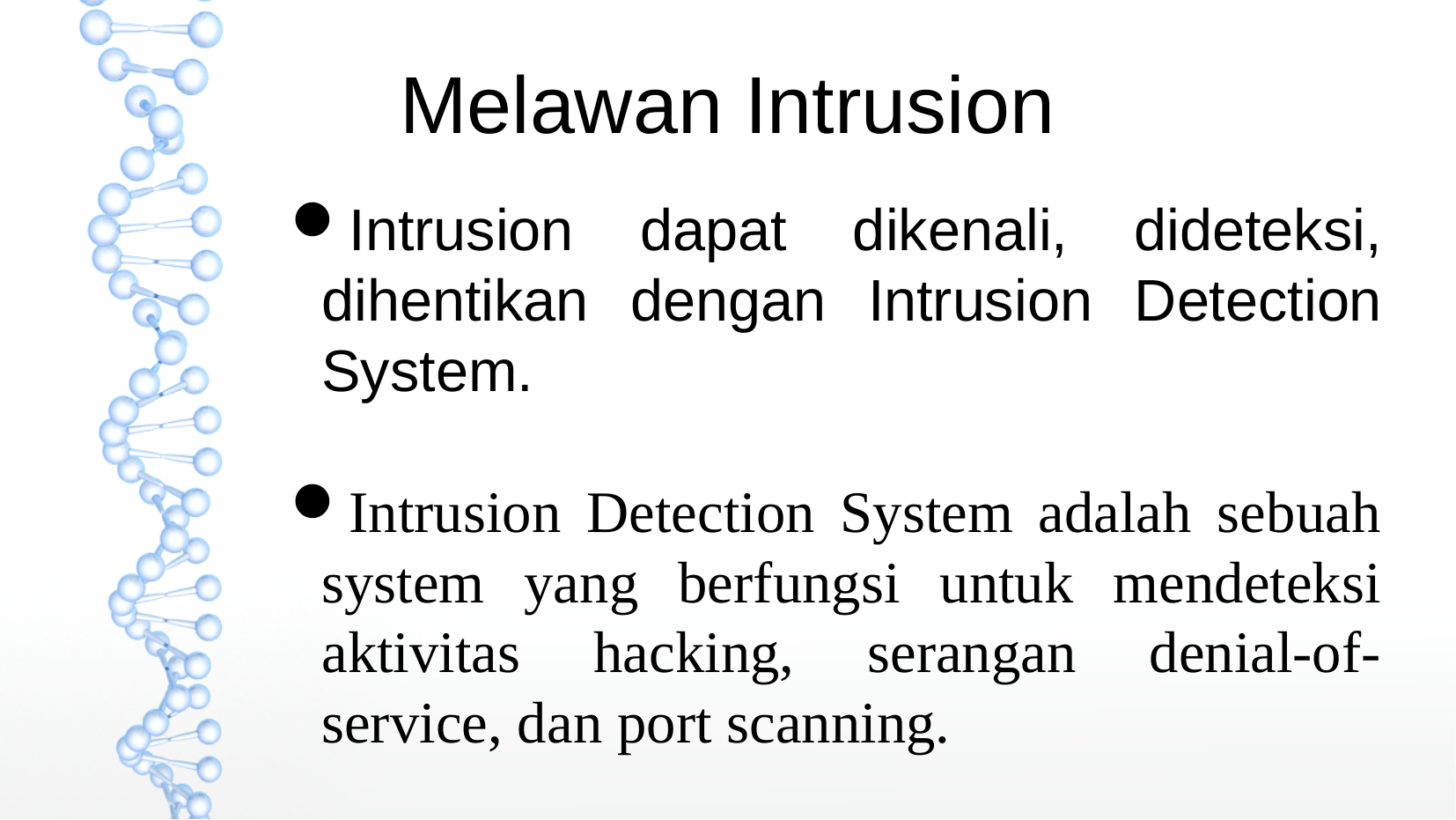

Melawan Intrusion
Intrusion dapat dikenali, dideteksi, dihentikan dengan Intrusion Detection System.

Intrusion Detection System adalah sebuah system yang berfungsi untuk mendeteksi aktivitas hacking, serangan denial-of-service, dan port scanning.